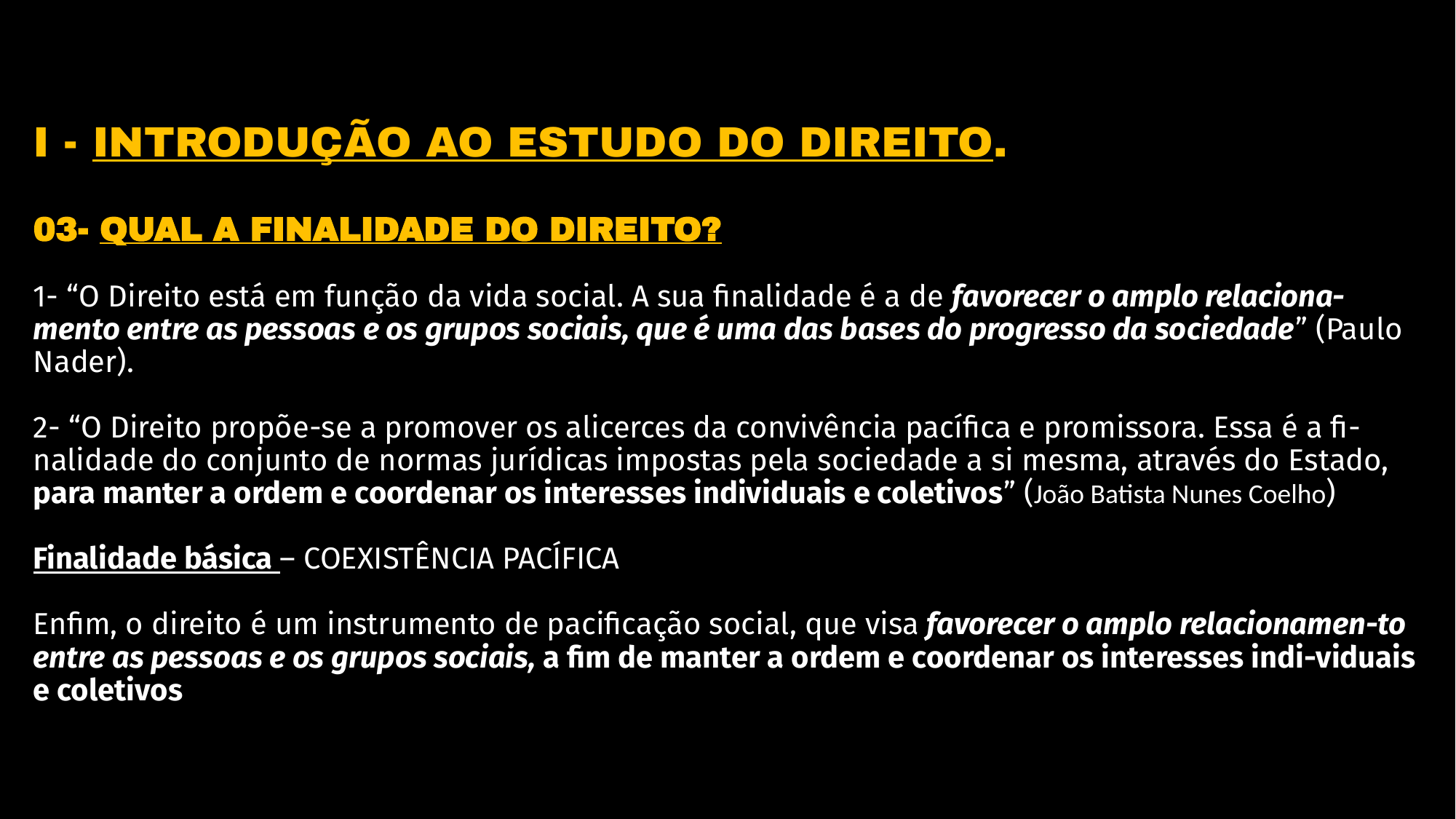

# I - Introdução ao Estudo do Direito. 03- Qual a finalidade do DIREITO? 1- “O Direito está em função da vida social. A sua finalidade é a de favorecer o amplo relaciona-mento entre as pessoas e os grupos sociais, que é uma das bases do progresso da sociedade” (Paulo Nader). 2- “O Direito propõe-se a promover os alicerces da convivência pacífica e promissora. Essa é a fi- nalidade do conjunto de normas jurídicas impostas pela sociedade a si mesma, através do Estado, para manter a ordem e coordenar os interesses individuais e coletivos” (João Batista Nunes Coelho) Finalidade básica – COEXISTÊNCIA PACÍFICA Enfim, o direito é um instrumento de pacificação social, que visa favorecer o amplo relacionamen-to entre as pessoas e os grupos sociais, a fim de manter a ordem e coordenar os interesses indi-viduais e coletivos